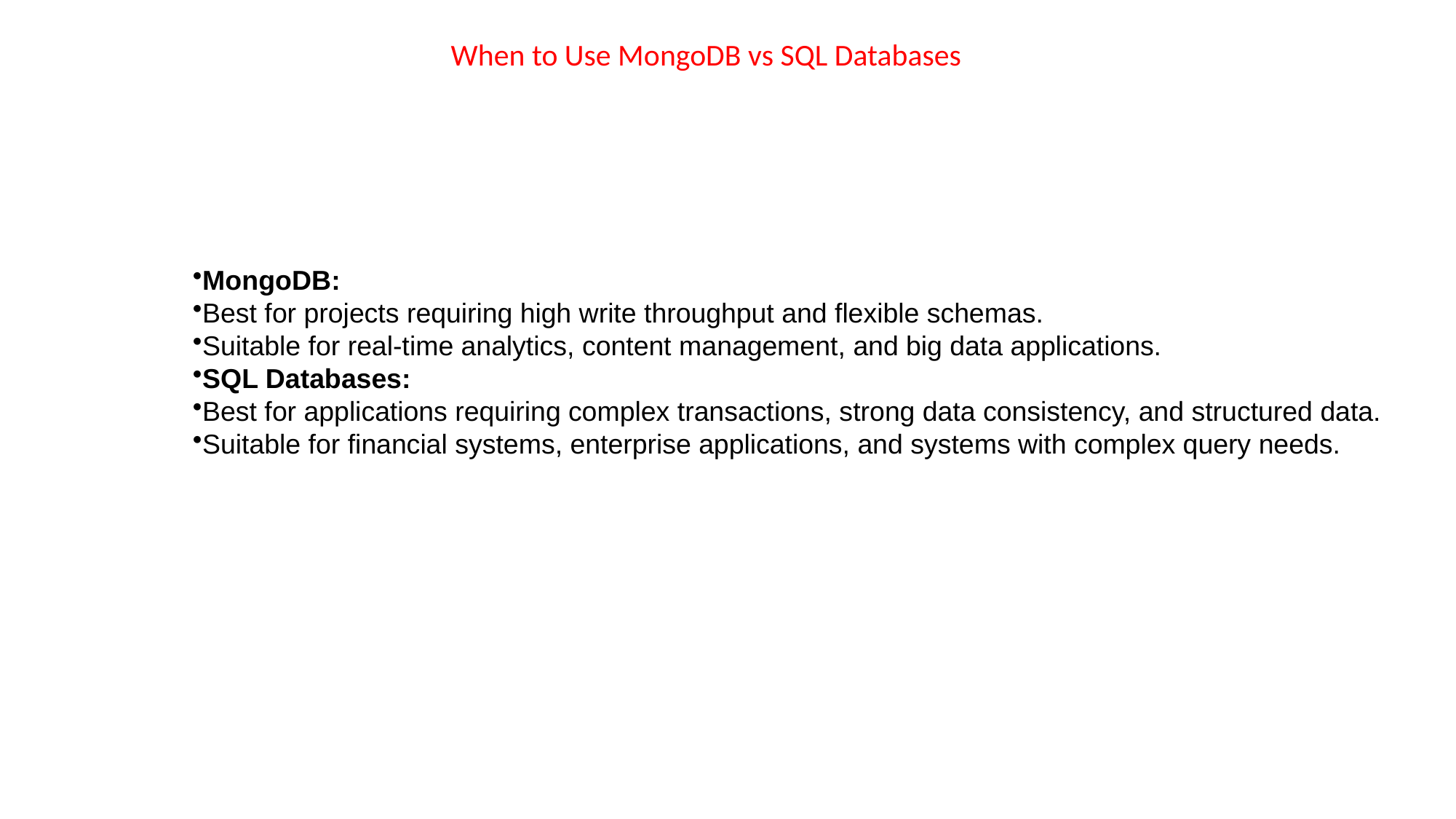

# When to Use MongoDB vs SQL Databases
MongoDB:
Best for projects requiring high write throughput and flexible schemas.
Suitable for real-time analytics, content management, and big data applications.
SQL Databases:
Best for applications requiring complex transactions, strong data consistency, and structured data.
Suitable for financial systems, enterprise applications, and systems with complex query needs.